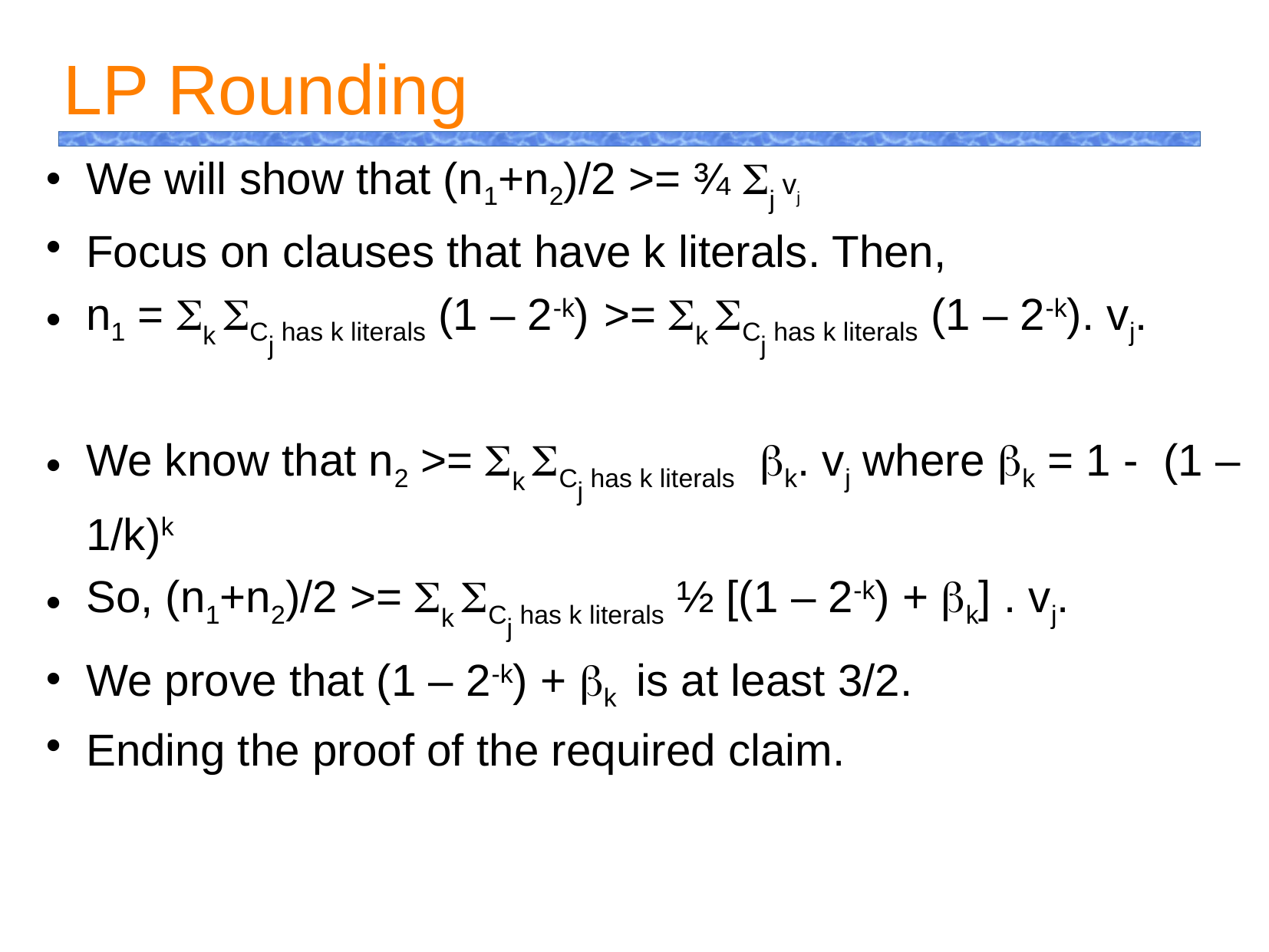

LP Rounding
We will show that (n1+n2)/2 >= ¾ Σj vj
Focus on clauses that have k literals. Then,
n1 = Σk ΣCj has k literals (1 – 2-k)  >= Σk ΣCj has k literals (1 – 2-k). vj.

We know that n2 >= Σk ΣCj has k literals  βk. vj where βk = 1 -  (1 – 1/k)k
So, (n1+n2)/2 >= Σk ΣCj has k literals ½ [(1 – 2-k) + βk] . vj.
We prove that (1 – 2-k) + βk  is at least 3/2.
Ending the proof of the required claim.